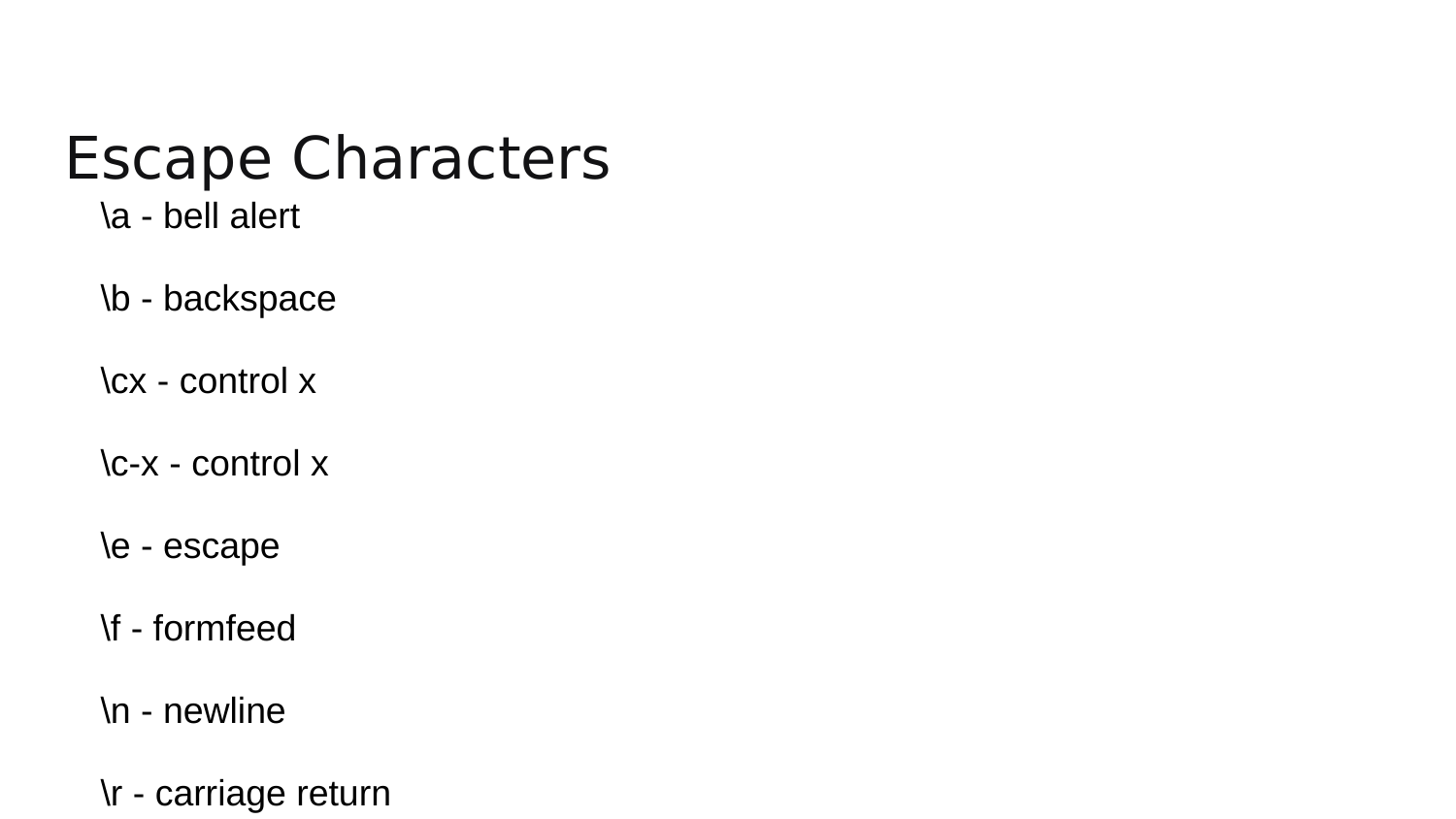

# Escape Characters

\a - bell alert
\b - backspace
\cx - control x
\c-x - control x
\e - escape
\f - formfeed
\n - newline
\r - carriage return
\s - space
\t - tab
\v - vertical tab
\x - character x